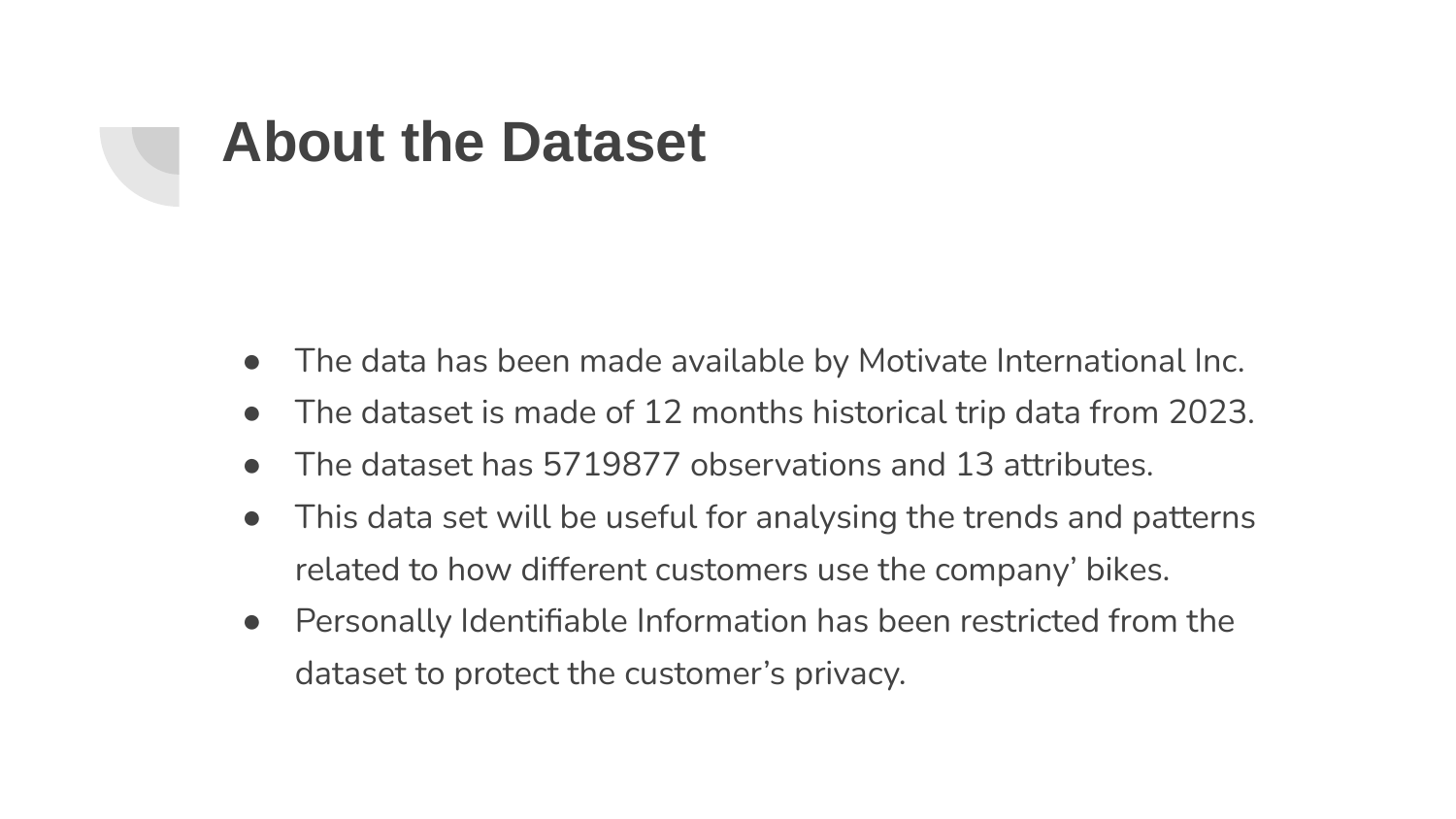

# About the Dataset
The data has been made available by Motivate International Inc.
The dataset is made of 12 months historical trip data from 2023.
The dataset has 5719877 observations and 13 attributes.
This data set will be useful for analysing the trends and patterns related to how different customers use the company’ bikes.
Personally Identifiable Information has been restricted from the dataset to protect the customer’s privacy.